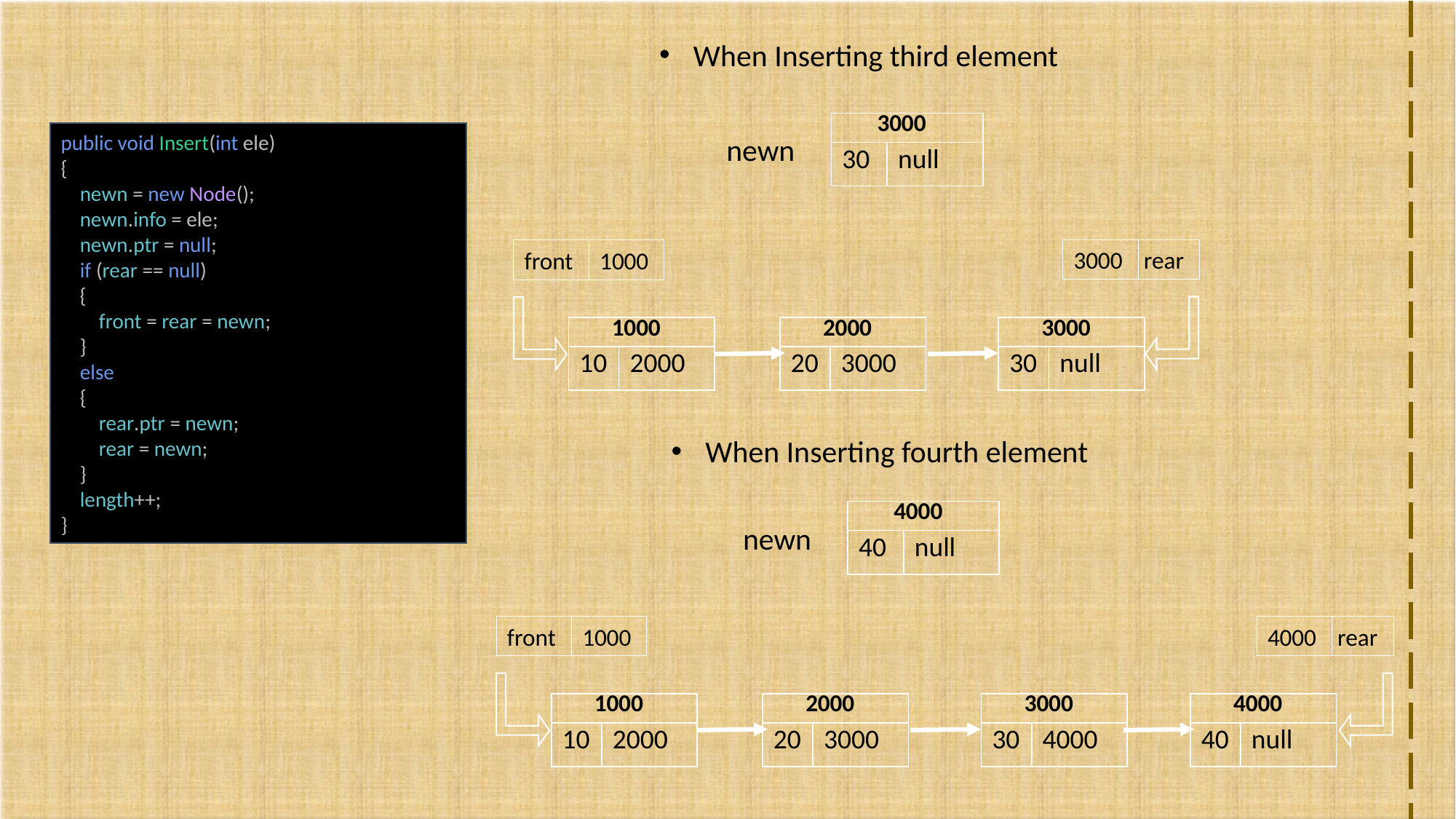

When Inserting third element
| 3000 |  |
| --- | --- |
| 30 | null |
public void Insert(int ele)
{
    newn = new Node();
    newn.info = ele;
    newn.ptr = null;
    if (rear == null)
    {
        front = rear = newn;
    }
    else
    {
        rear.ptr = newn;
        rear = newn;
    }
    length++;
}
newn
3000
 rear
front
1000

| 1000 |  |
| --- | --- |
| 10 | 2000 |
| 2000 |  |
| --- | --- |
| 20 | 3000 |
| 3000 |  |
| --- | --- |
| 30 | null |
When Inserting fourth element
| 4000 |  |
| --- | --- |
| 40 | null |
newn
front
1000
4000
 rear

| 1000 |  |
| --- | --- |
| 10 | 2000 |
| 2000 |  |
| --- | --- |
| 20 | 3000 |
| 3000 |  |
| --- | --- |
| 30 | 4000 |
| 4000 |  |
| --- | --- |
| 40 | null |